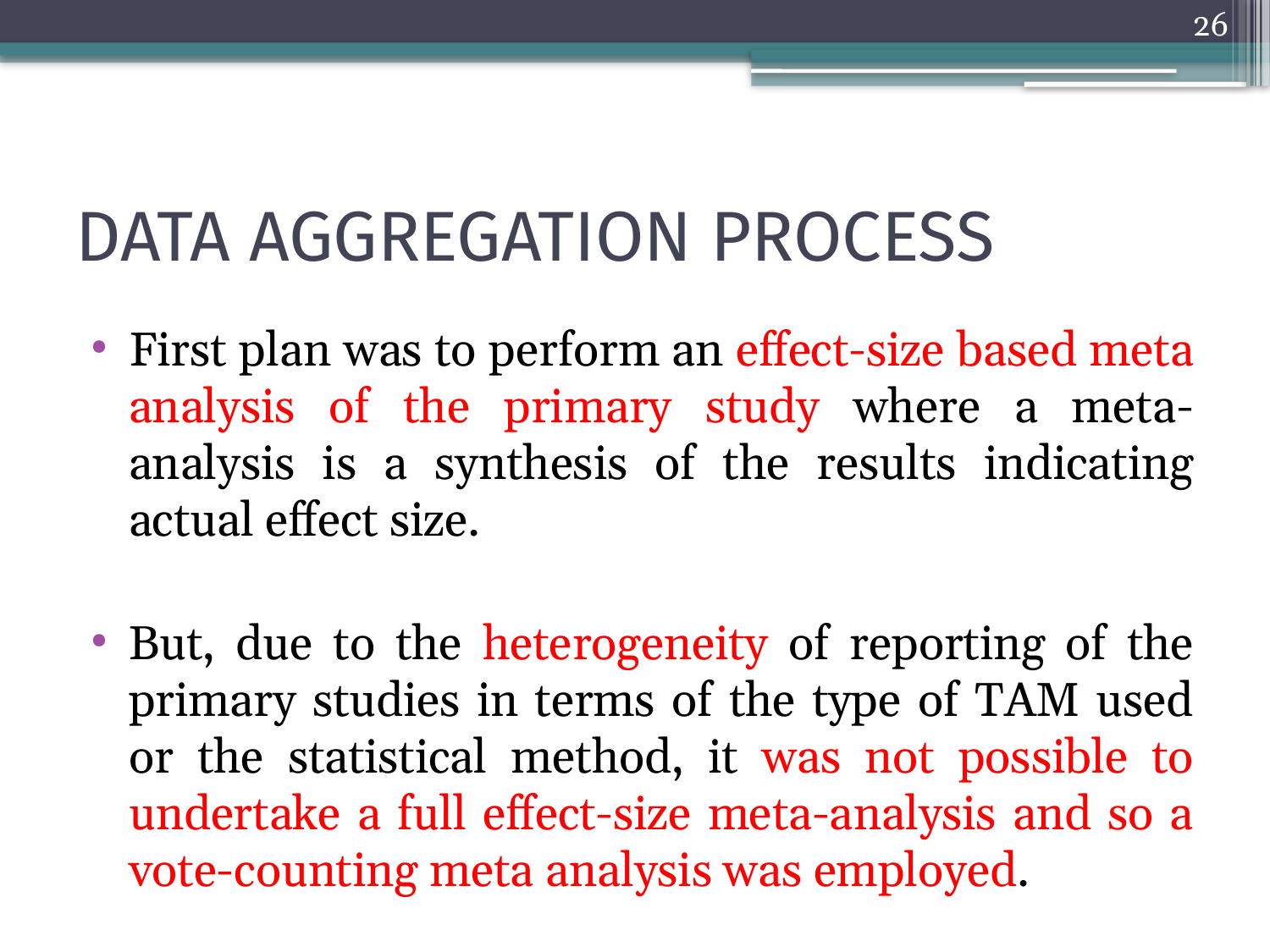

26
# DATA AGGREGATION PROCESS
First plan was to perform an effect-size based meta analysis of the primary study where a meta-analysis is a synthesis of the results indicating actual effect size.

But, due to the heterogeneity of reporting of the primary studies in terms of the type of TAM used or the statistical method, it was not possible to undertake a full effect-size meta-analysis and so a vote-counting meta analysis was employed.